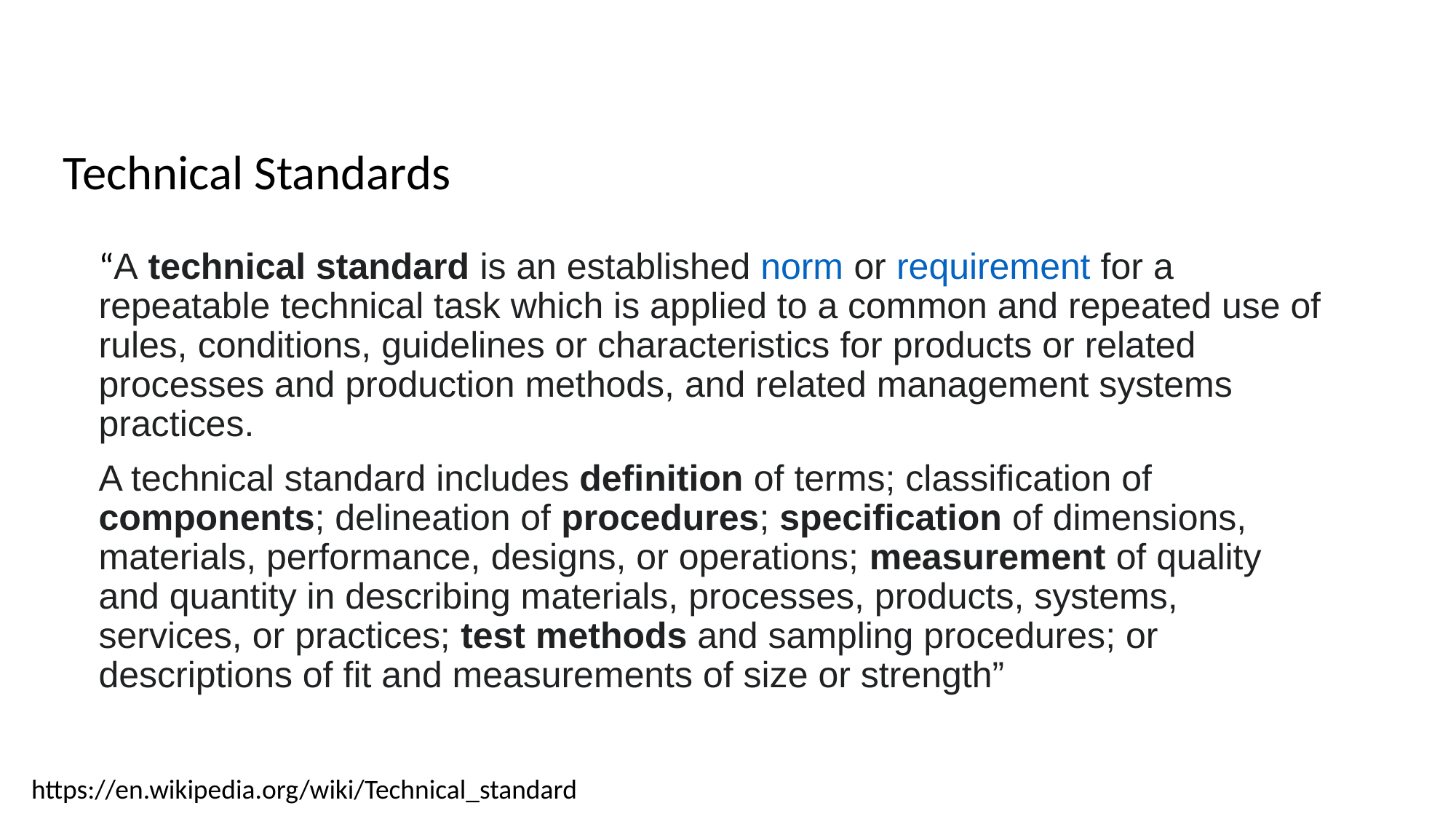

# Technical Standards
“A technical standard is an established norm or requirement for a repeatable technical task which is applied to a common and repeated use of rules, conditions, guidelines or characteristics for products or related processes and production methods, and related management systems practices.
A technical standard includes definition of terms; classification of components; delineation of procedures; specification of dimensions, materials, performance, designs, or operations; measurement of quality and quantity in describing materials, processes, products, systems, services, or practices; test methods and sampling procedures; or descriptions of fit and measurements of size or strength”
https://en.wikipedia.org/wiki/Technical_standard